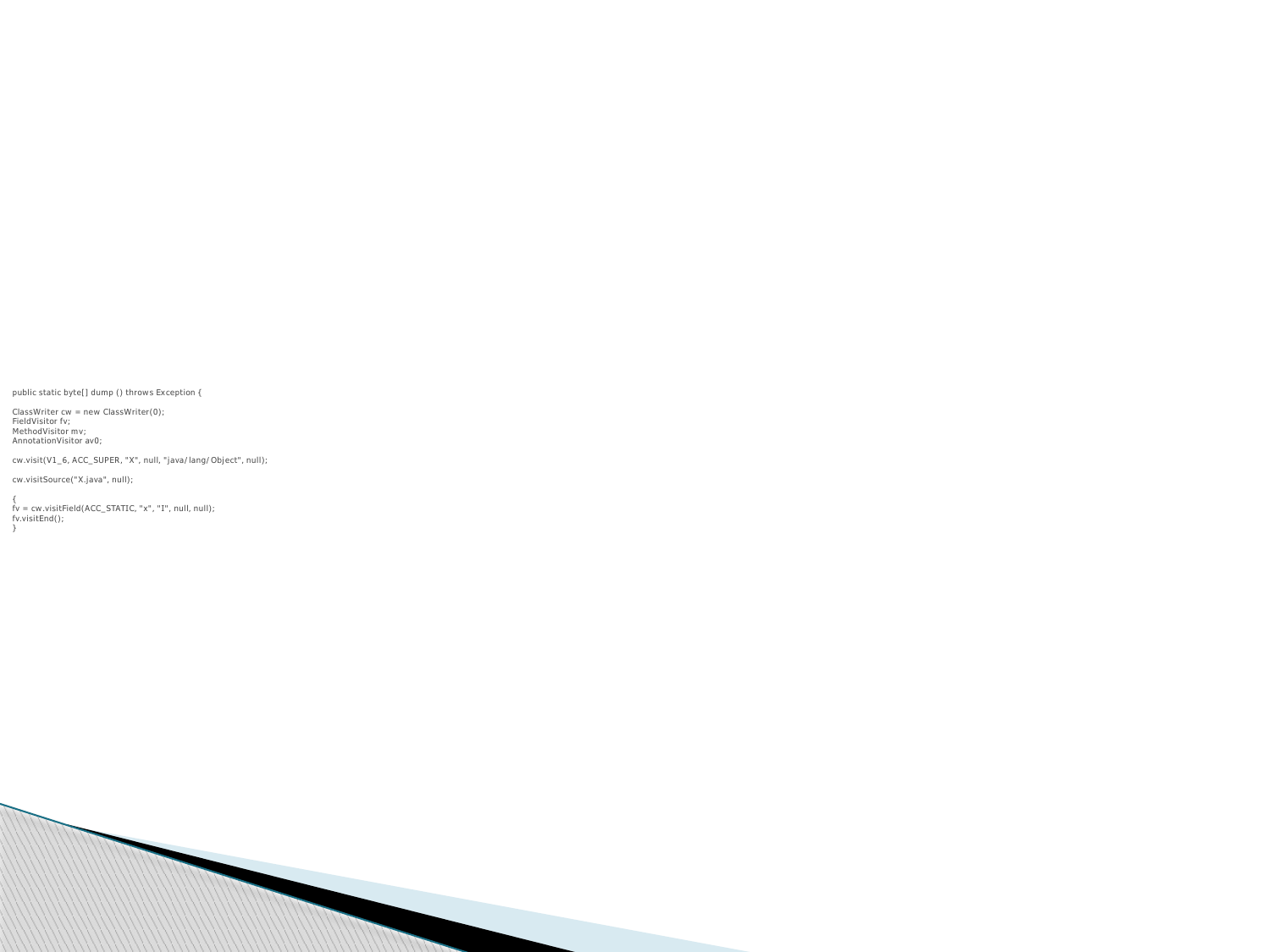

public static byte[] dump () throws Exception {
ClassWriter cw = new ClassWriter(0);
FieldVisitor fv;
MethodVisitor mv;
AnnotationVisitor av0;
cw.visit(V1_6, ACC_SUPER, "X", null, "java/lang/Object", null);
cw.visitSource("X.java", null);
{
fv = cw.visitField(ACC_STATIC, "x", "I", null, null);
fv.visitEnd();
}